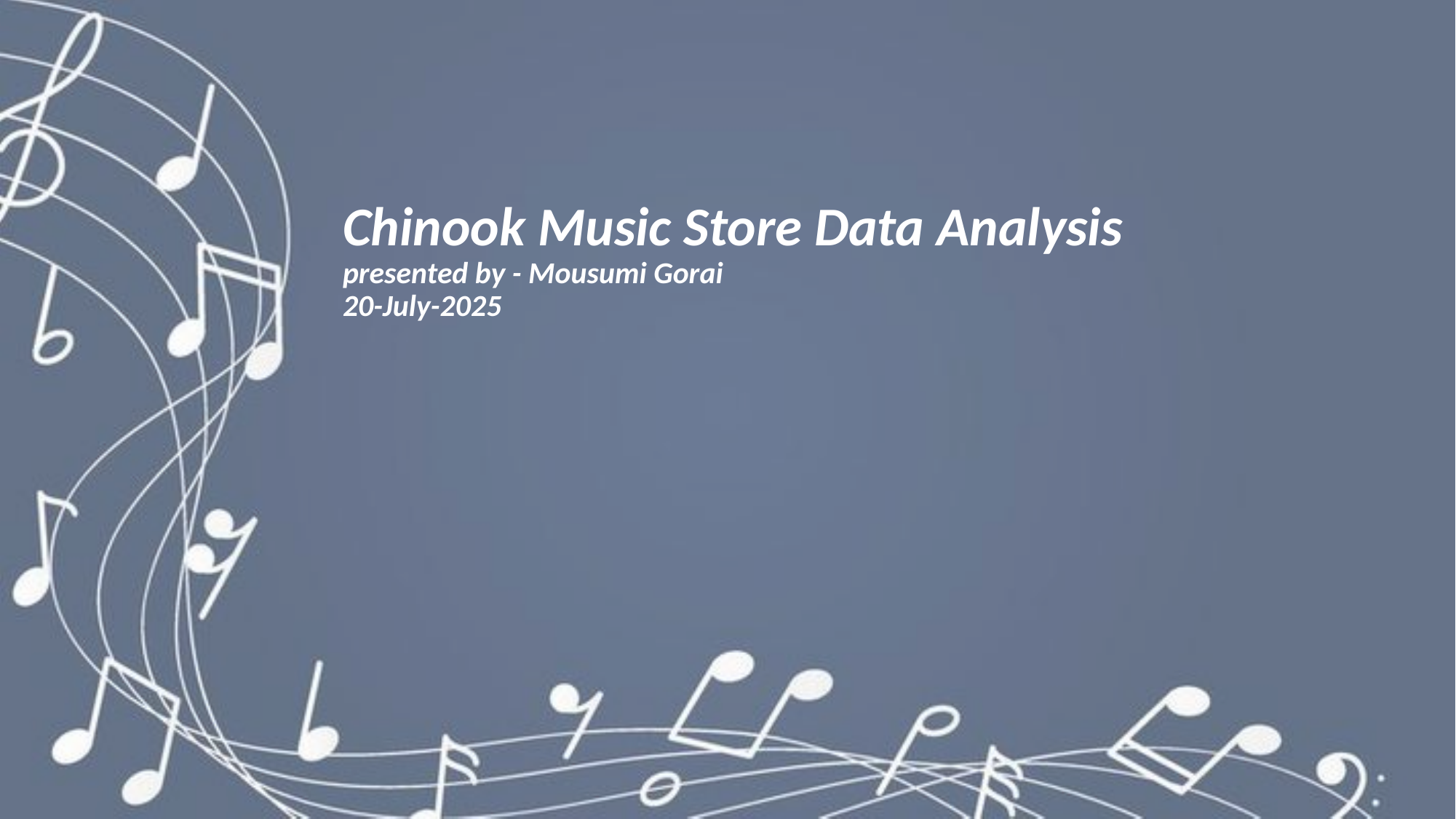

# Chinook Music Store Data Analysis presented by - Mousumi Gorai 20-July-2025